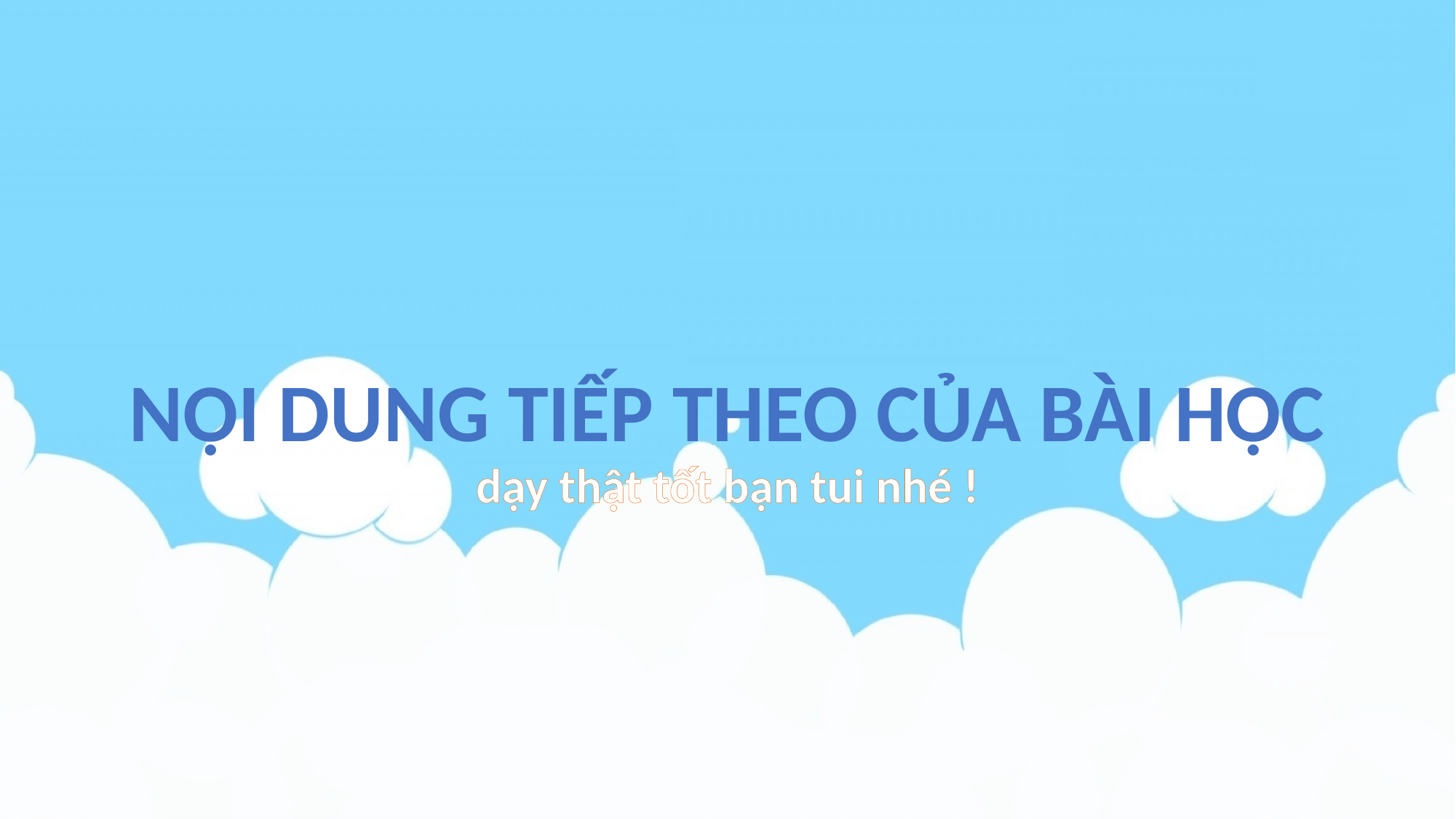

NỘI DUNG TIẾP THEO CỦA BÀI HỌC
dạy thật tốt bạn tui nhé !